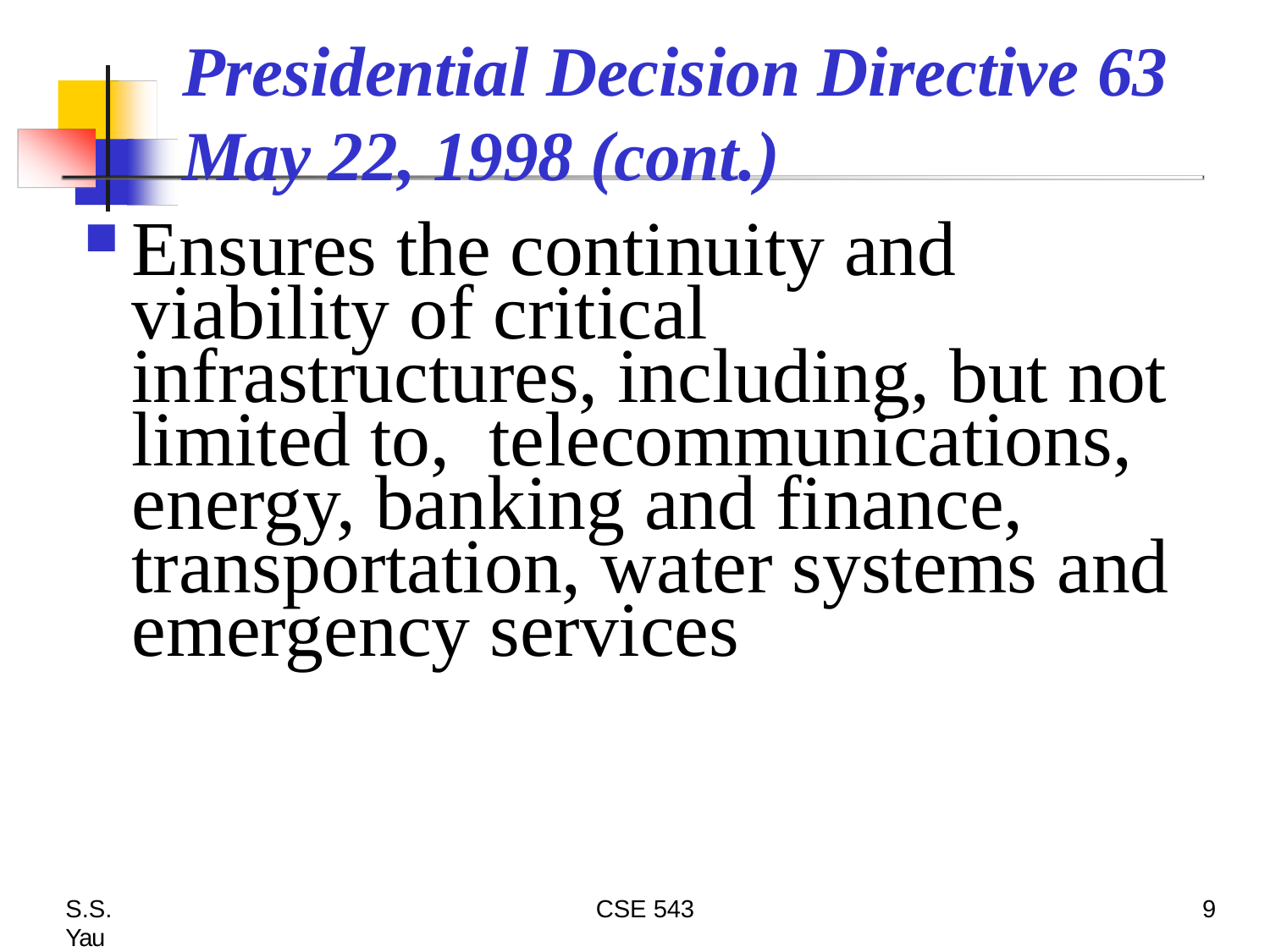

# Presidential Decision Directive 63 May 22, 1998 (cont.)

Ensures the continuity and viability of critical  infrastructures, including, but not limited to,  telecommunications, energy, banking and finance,  transportation, water systems and emergency services

S.S. Yau
CSE 543
9